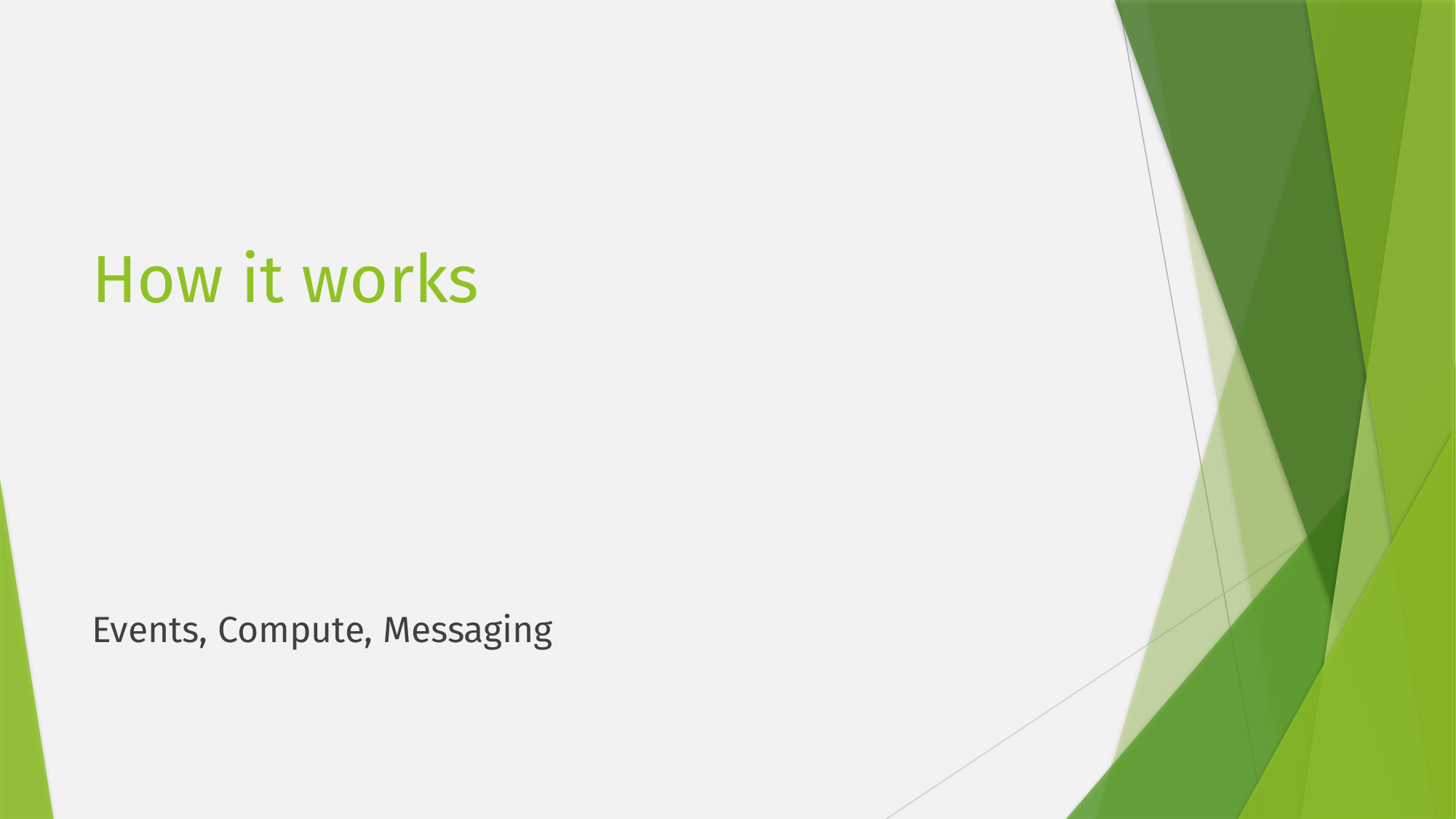

# How it works
Events, Compute, Messaging